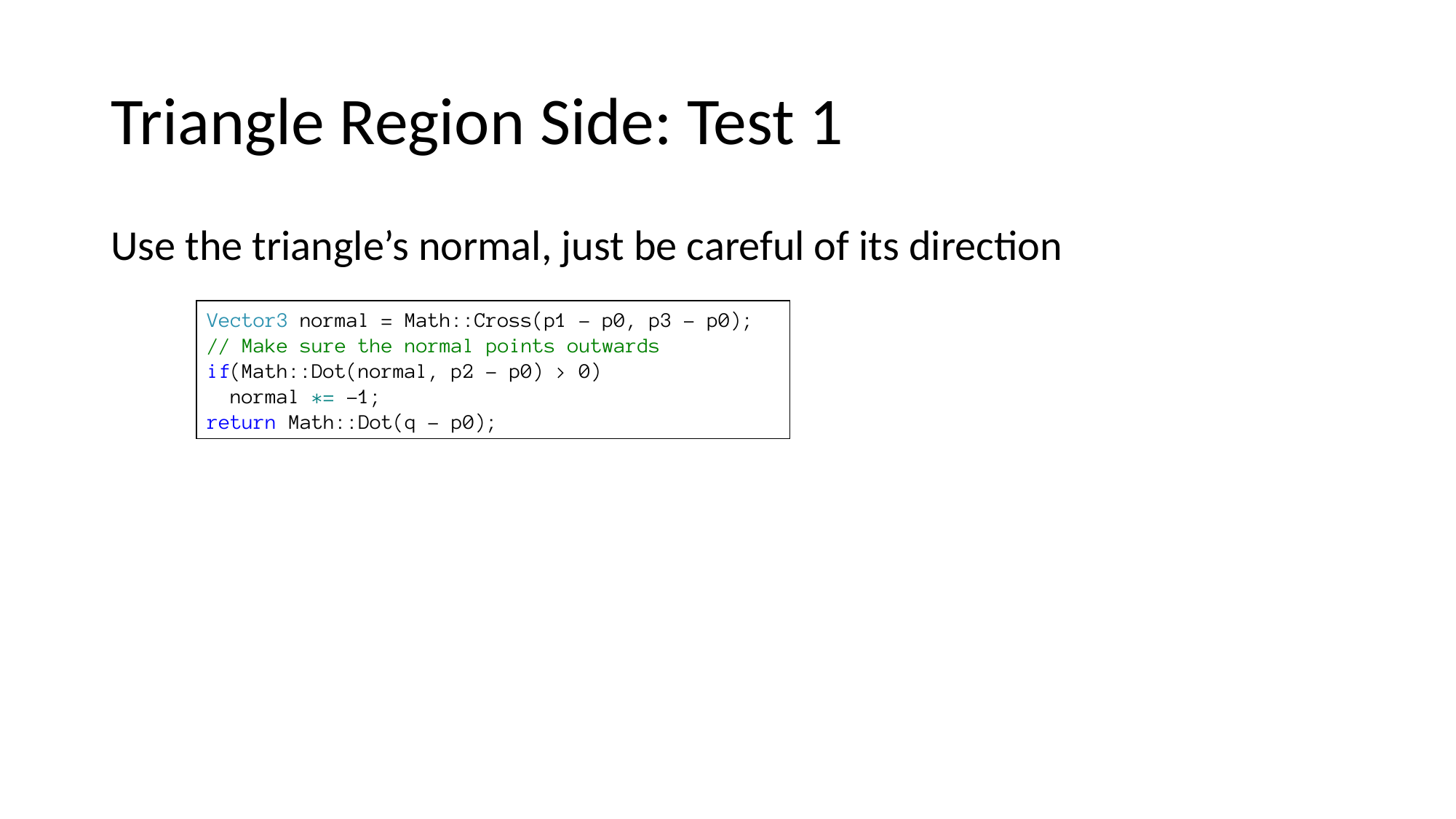

# Triangle Region Side: Test 1
Use the triangle’s normal, just be careful of its direction
Vector3 normal = Math::Cross(p1 - p0, p3 - p0);
// Make sure the normal points outwards
if(Math::Dot(normal, p2 - p0) > 0)
  normal *= -1;
return Math::Dot(q - p0);